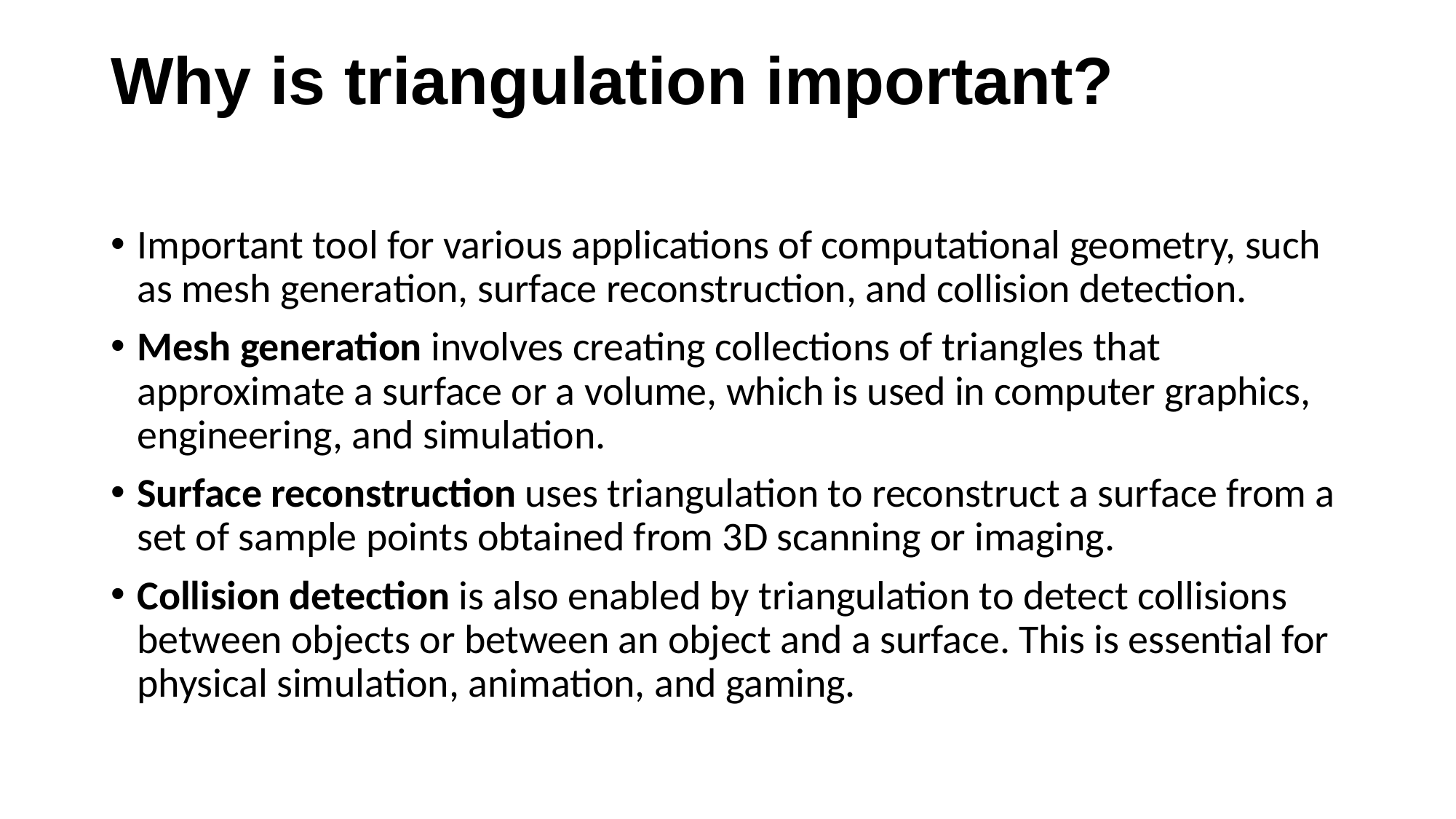

# Why is triangulation important?
Important tool for various applications of computational geometry, such as mesh generation, surface reconstruction, and collision detection.
Mesh generation involves creating collections of triangles that approximate a surface or a volume, which is used in computer graphics, engineering, and simulation.
Surface reconstruction uses triangulation to reconstruct a surface from a set of sample points obtained from 3D scanning or imaging.
Collision detection is also enabled by triangulation to detect collisions between objects or between an object and a surface. This is essential for physical simulation, animation, and gaming.